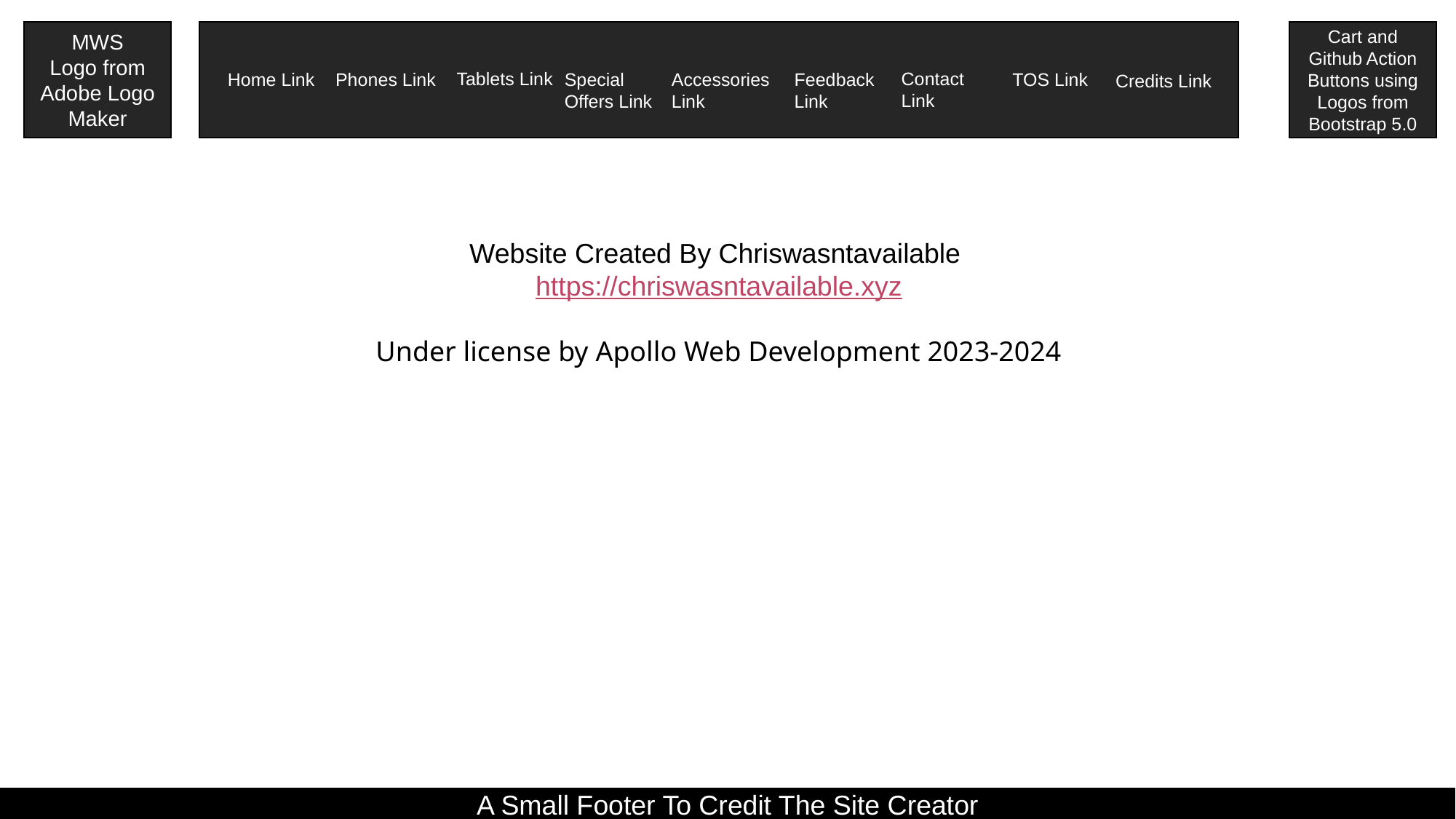

MWS
Logo from Adobe Logo Maker

Cart and Github Action Buttons using Logos from Bootstrap 5.0
Contact Link
Tablets Link
Phones Link
Feedback Link
TOS Link
Accessories Link
Home Link
Special Offers Link
Credits Link
Website Created By Chriswasntavailable https://chriswasntavailable.xyz

Under license by Apollo Web Development 2023-2024
Ac
A Small Footer To Credit The Site Creator